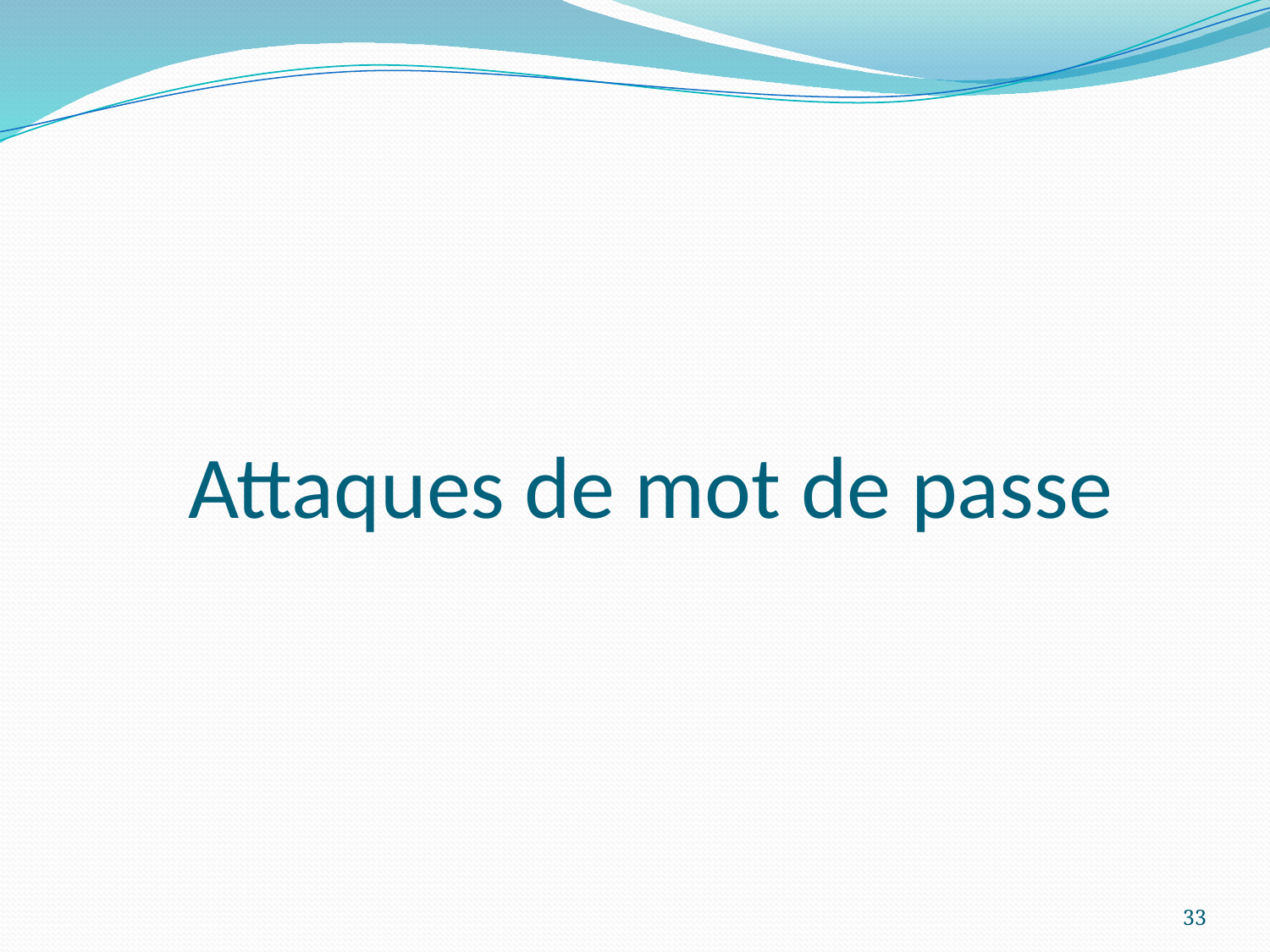

# Attaques de mot de passe
33